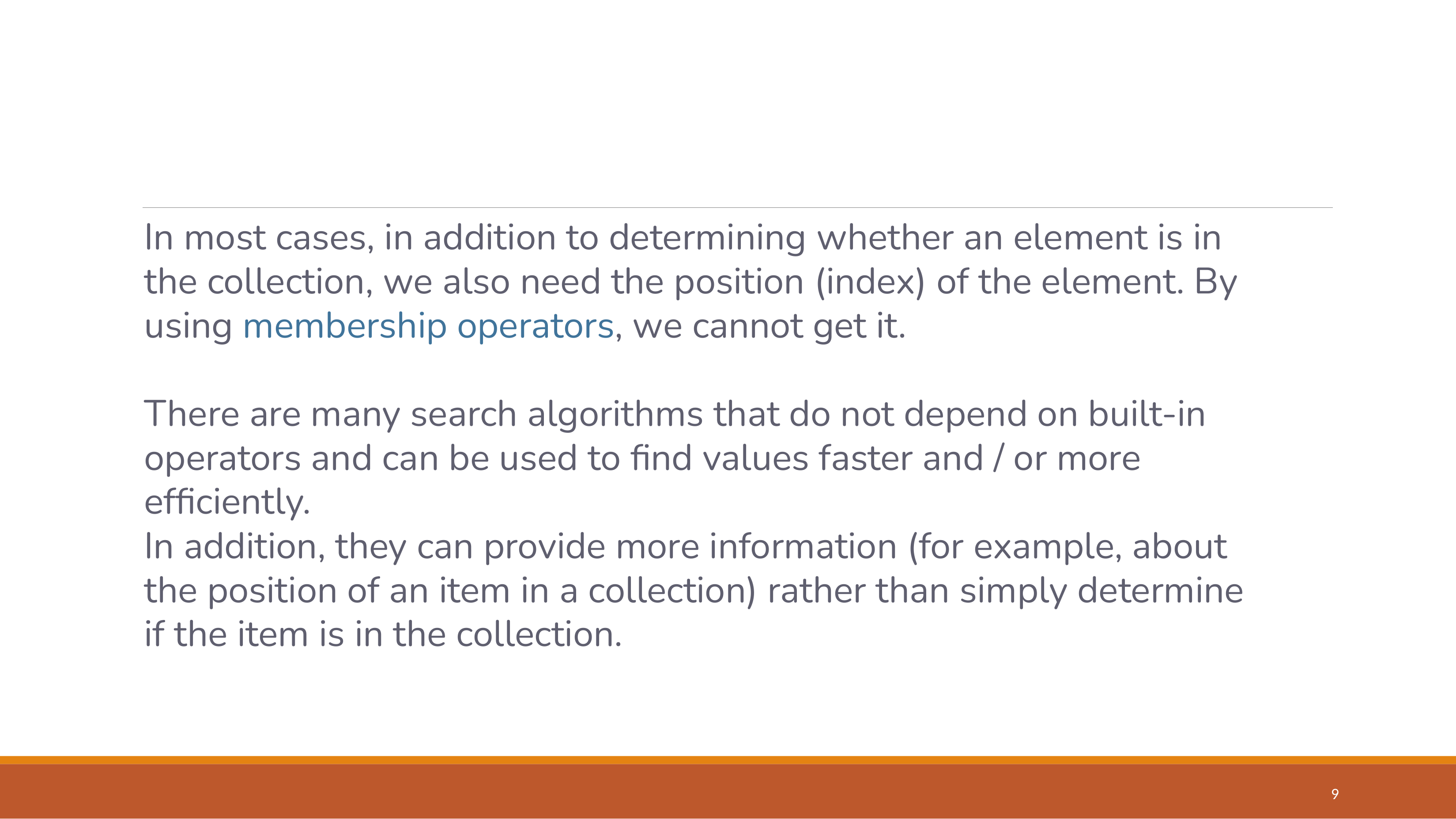

In most cases, in addition to determining whether an element is in the collection, we also need the position (index) of the element. By using membership operators, we cannot get it.

There are many search algorithms that do not depend on built-in operators and can be used to find values faster and / or more efficiently.
In addition, they can provide more information (for example, about the position of an item in a collection) rather than simply determine if the item is in the collection.

9